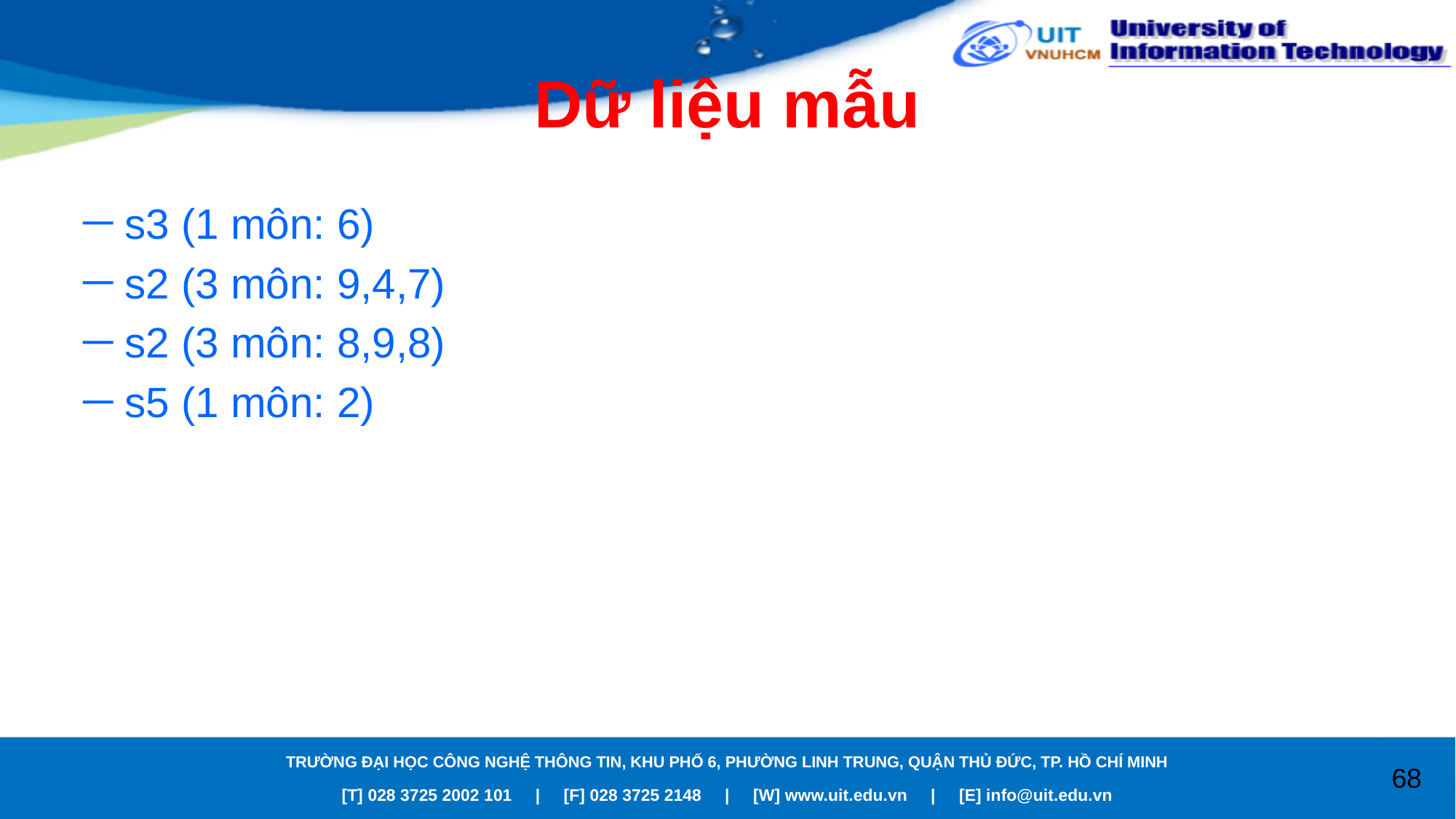

# Dữ liệu mẫu
s3 (1 môn: 6)
s2 (3 môn: 9,4,7)
s2 (3 môn: 8,9,8)
s5 (1 môn: 2)